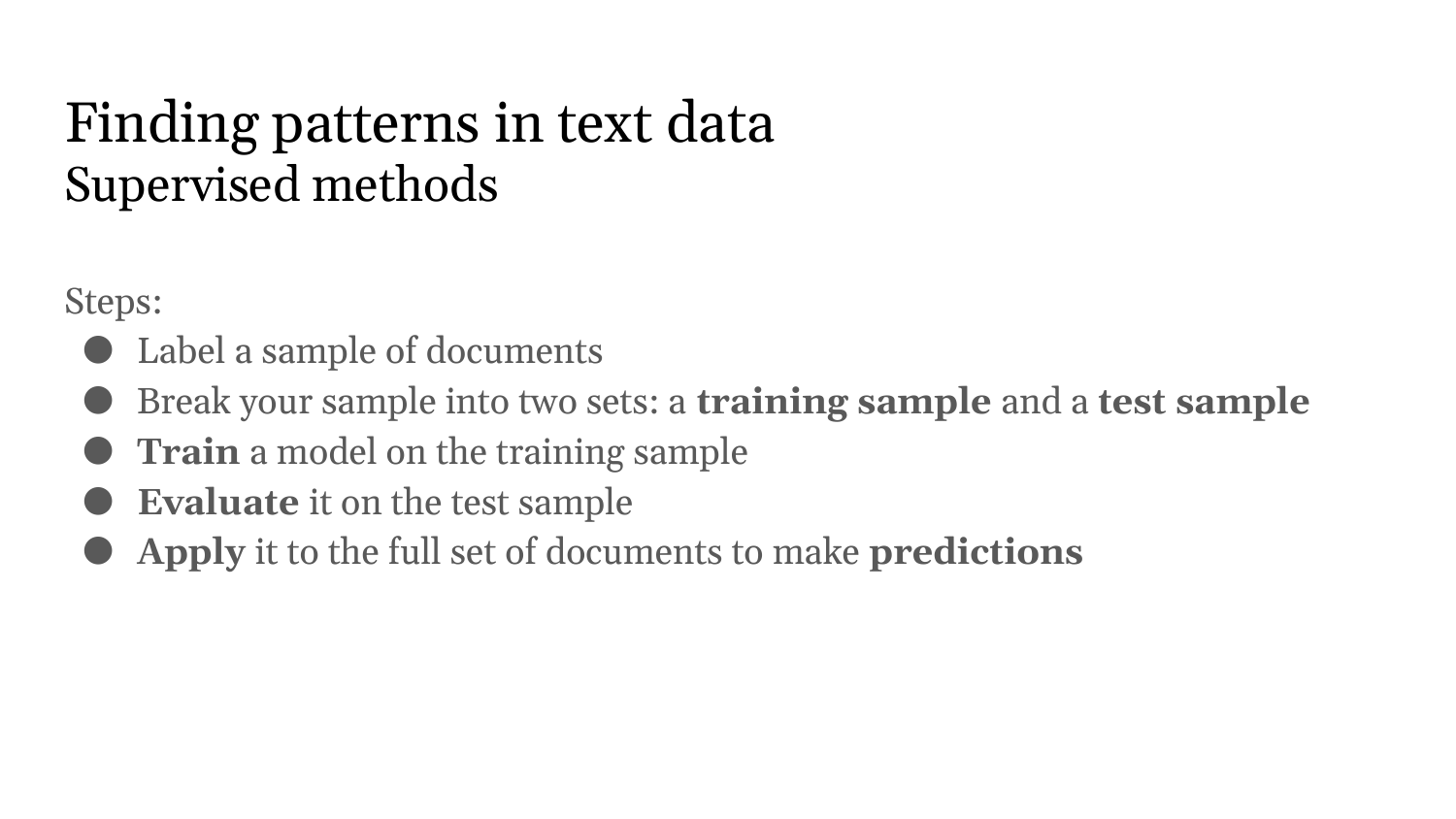

# Finding patterns in text data
Supervised methods
Steps:
Label a sample of documents
Break your sample into two sets: a training sample and a test sample
Train a model on the training sample
Evaluate it on the test sample
Apply it to the full set of documents to make predictions